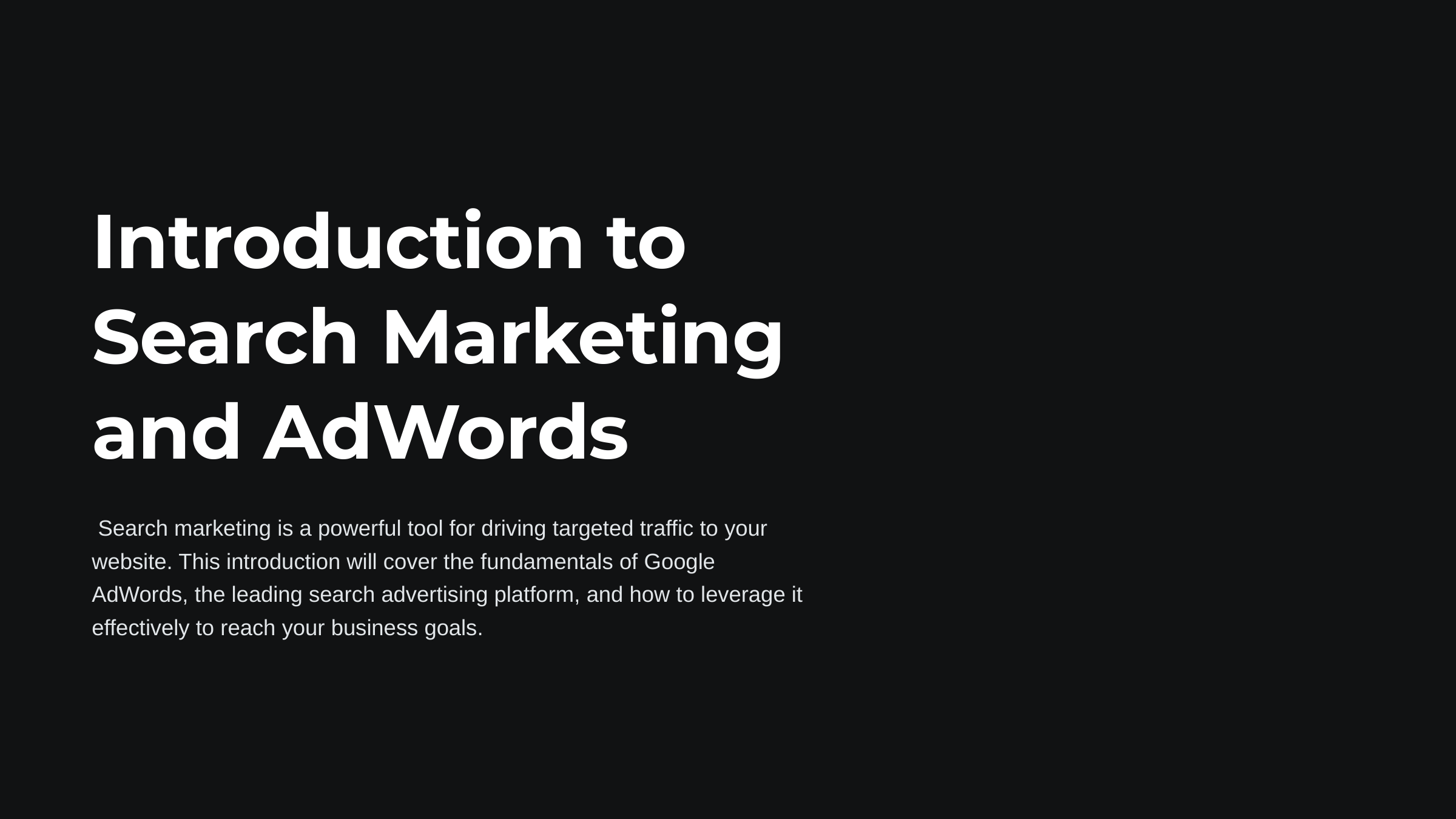

Introduction to Search Marketing and AdWords
 Search marketing is a powerful tool for driving targeted traffic to your website. This introduction will cover the fundamentals of Google AdWords, the leading search advertising platform, and how to leverage it effectively to reach your business goals.